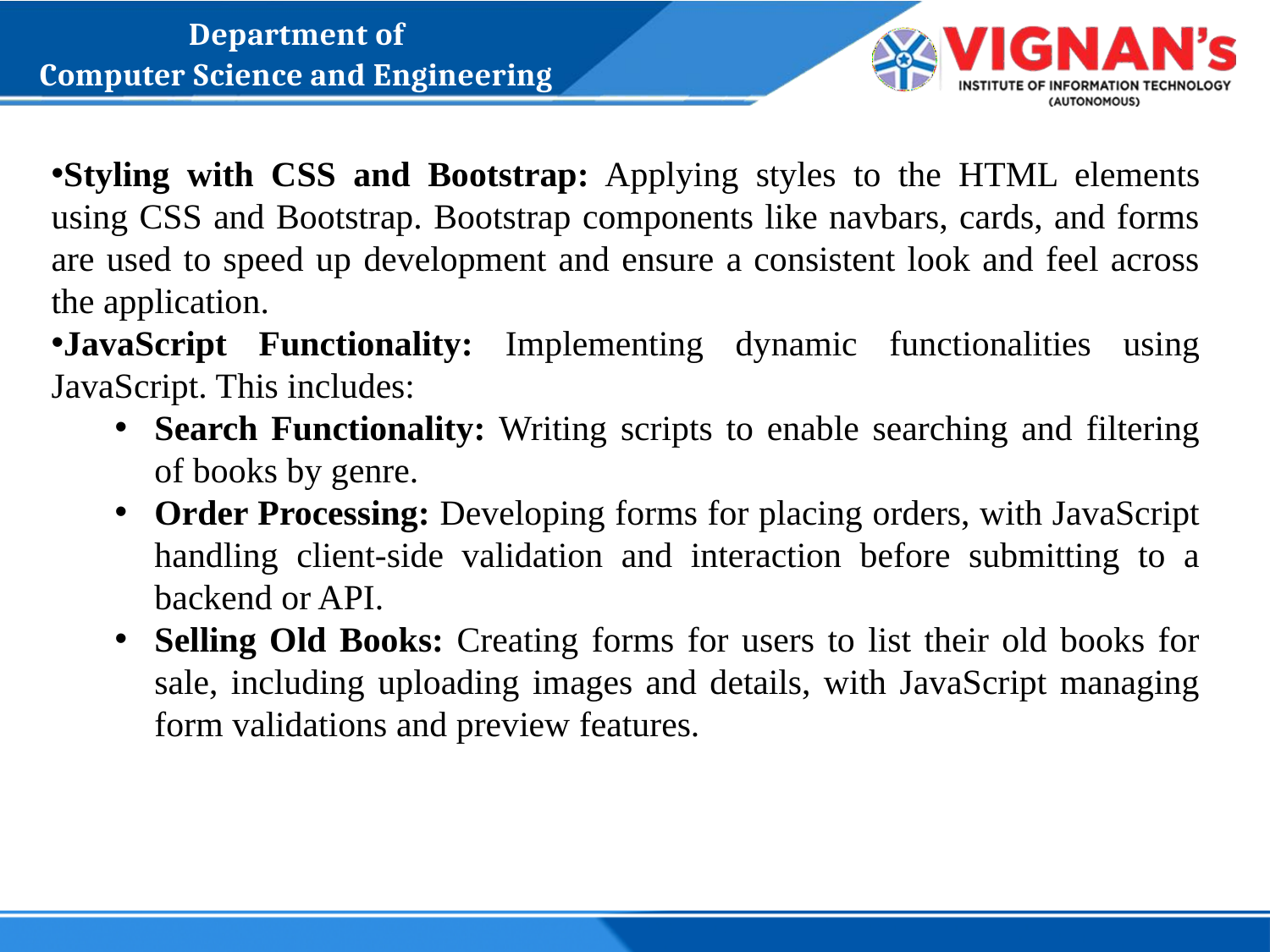

Department of
Computer Science and Engineering
Styling with CSS and Bootstrap: Applying styles to the HTML elements using CSS and Bootstrap. Bootstrap components like navbars, cards, and forms are used to speed up development and ensure a consistent look and feel across the application.
JavaScript Functionality: Implementing dynamic functionalities using JavaScript. This includes:
Search Functionality: Writing scripts to enable searching and filtering of books by genre.
Order Processing: Developing forms for placing orders, with JavaScript handling client-side validation and interaction before submitting to a backend or API.
Selling Old Books: Creating forms for users to list their old books for sale, including uploading images and details, with JavaScript managing form validations and preview features.